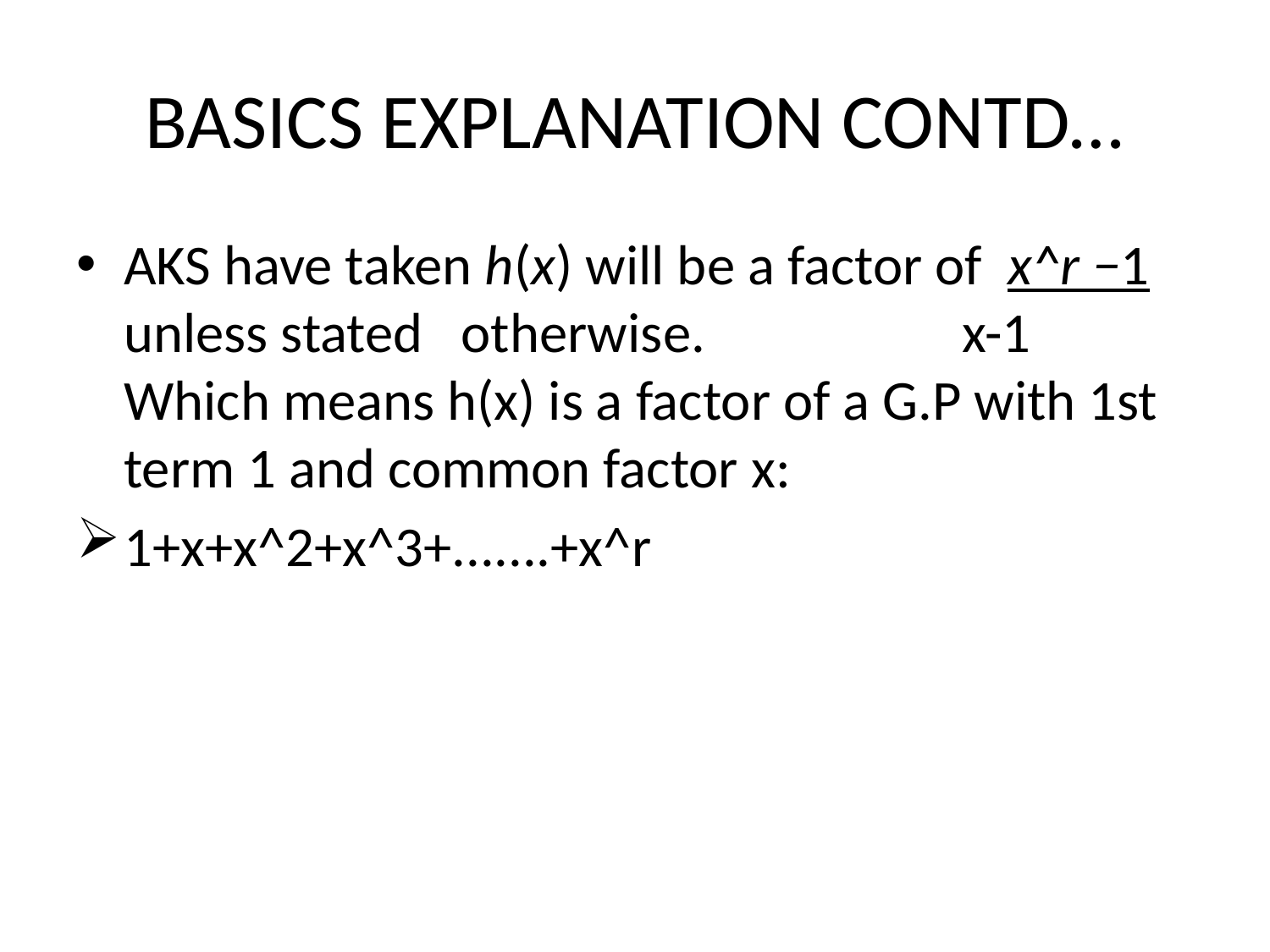

# BASICS EXPLANATION CONTD…
AKS have taken h(x) will be a factor of  x^r −1  unless stated   otherwise. 		      x-1         Which means h(x) is a factor of a G.P with 1st term 1 and common factor x:
1+x+x^2+x^3+.......+x^r